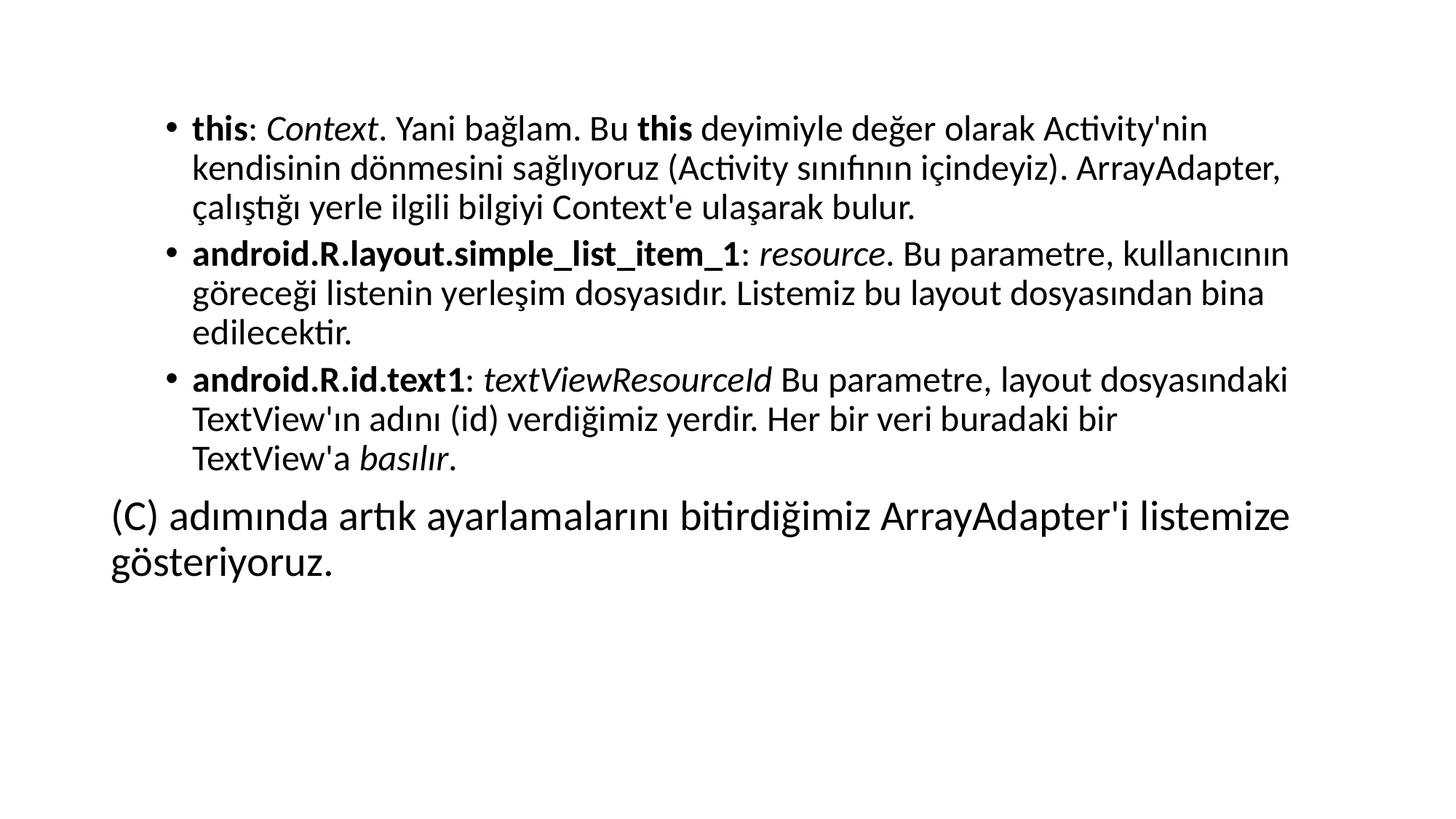

this: Context. Yani bağlam. Bu this deyimiyle değer olarak Activity'nin kendisinin dönmesini sağlıyoruz (Activity sınıfının içindeyiz). ArrayAdapter, çalıştığı yerle ilgili bilgiyi Context'e ulaşarak bulur.
android.R.layout.simple_list_item_1: resource. Bu parametre, kullanıcının göreceği listenin yerleşim dosyasıdır. Listemiz bu layout dosyasından bina edilecektir.
android.R.id.text1: textViewResourceId Bu parametre, layout dosyasındaki TextView'ın adını (id) verdiğimiz yerdir. Her bir veri buradaki bir TextView'a basılır.
(C) adımında artık ayarlamalarını bitirdiğimiz ArrayAdapter'i listemize gösteriyoruz.